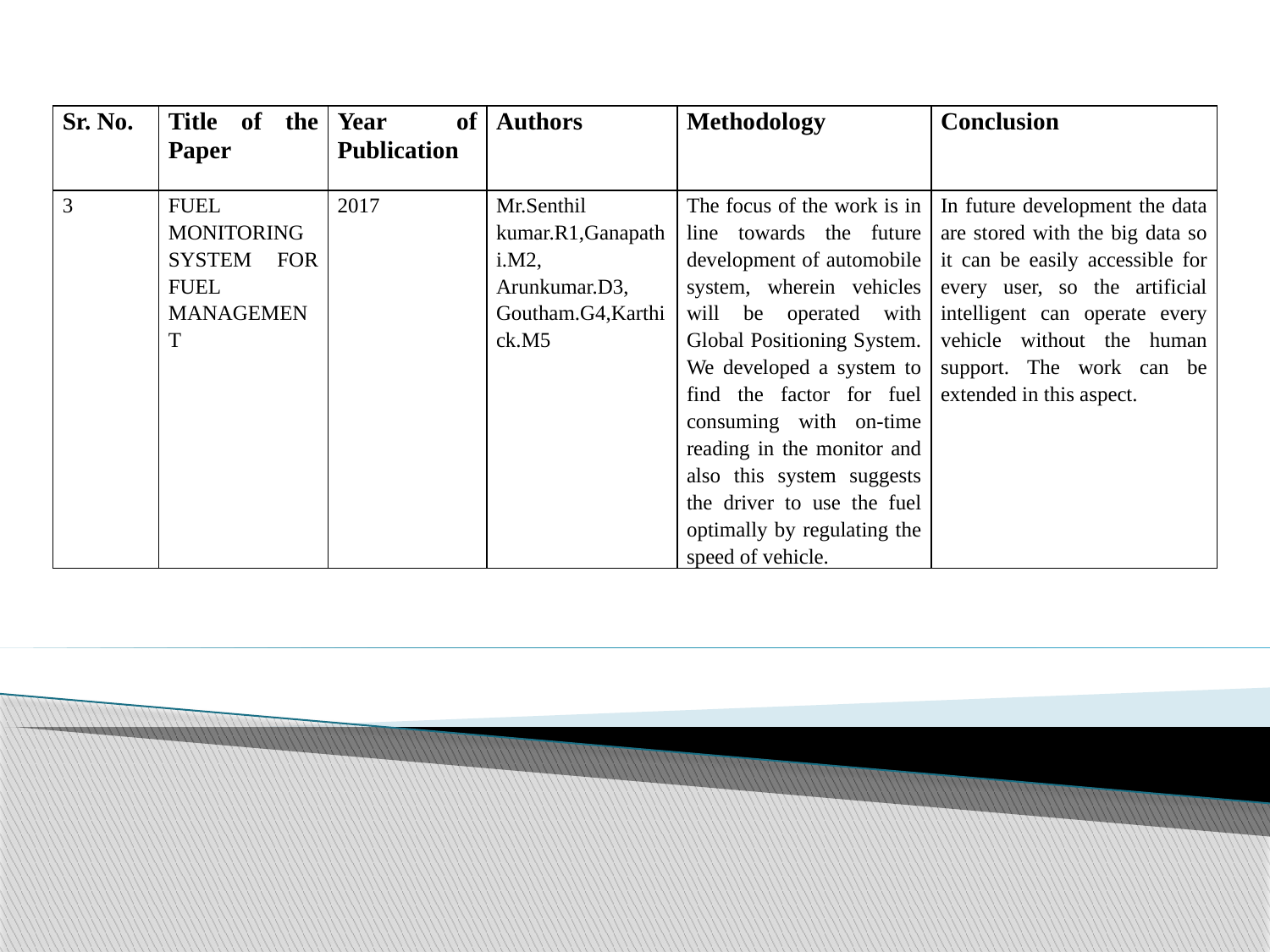

| Sr. No. | Title of the Paper | Year of Publication | Authors | Methodology | Conclusion |
| --- | --- | --- | --- | --- | --- |
| 3 | FUEL MONITORING SYSTEM FOR FUEL MANAGEMENT | 2017 | Mr.Senthil kumar.R1,Ganapathi.M2, Arunkumar.D3, Goutham.G4,Karthick.M5 | The focus of the work is in line towards the future development of automobile system, wherein vehicles will be operated with Global Positioning System. We developed a system to find the factor for fuel consuming with on-time reading in the monitor and also this system suggests the driver to use the fuel optimally by regulating the speed of vehicle. | In future development the data are stored with the big data so it can be easily accessible for every user, so the artificial intelligent can operate every vehicle without the human support. The work can be extended in this aspect. |